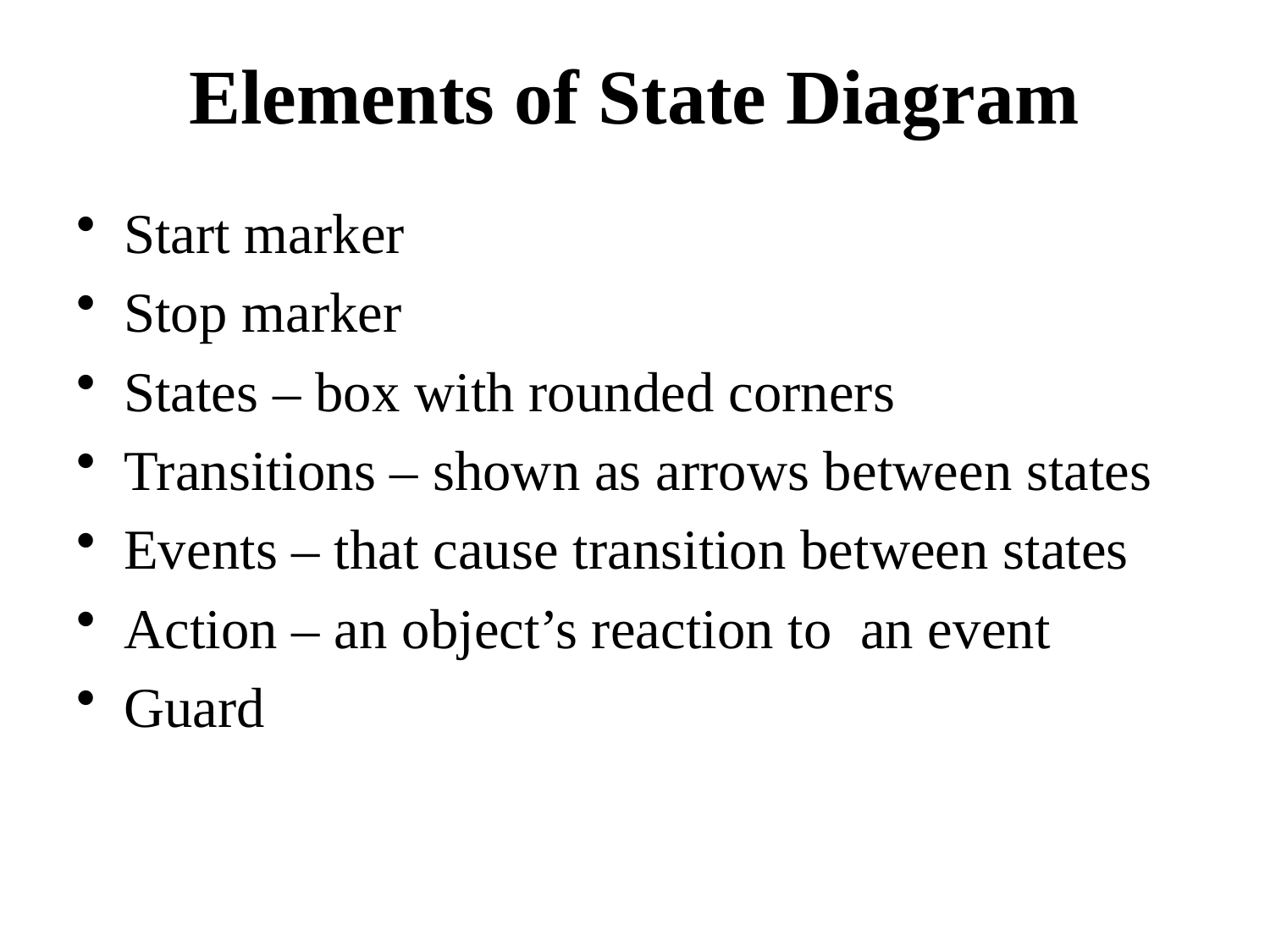

# Elements of State Diagram
Start marker
Stop marker
States – box with rounded corners
Transitions – shown as arrows between states
Events – that cause transition between states
Action – an object’s reaction to  an event
Guard